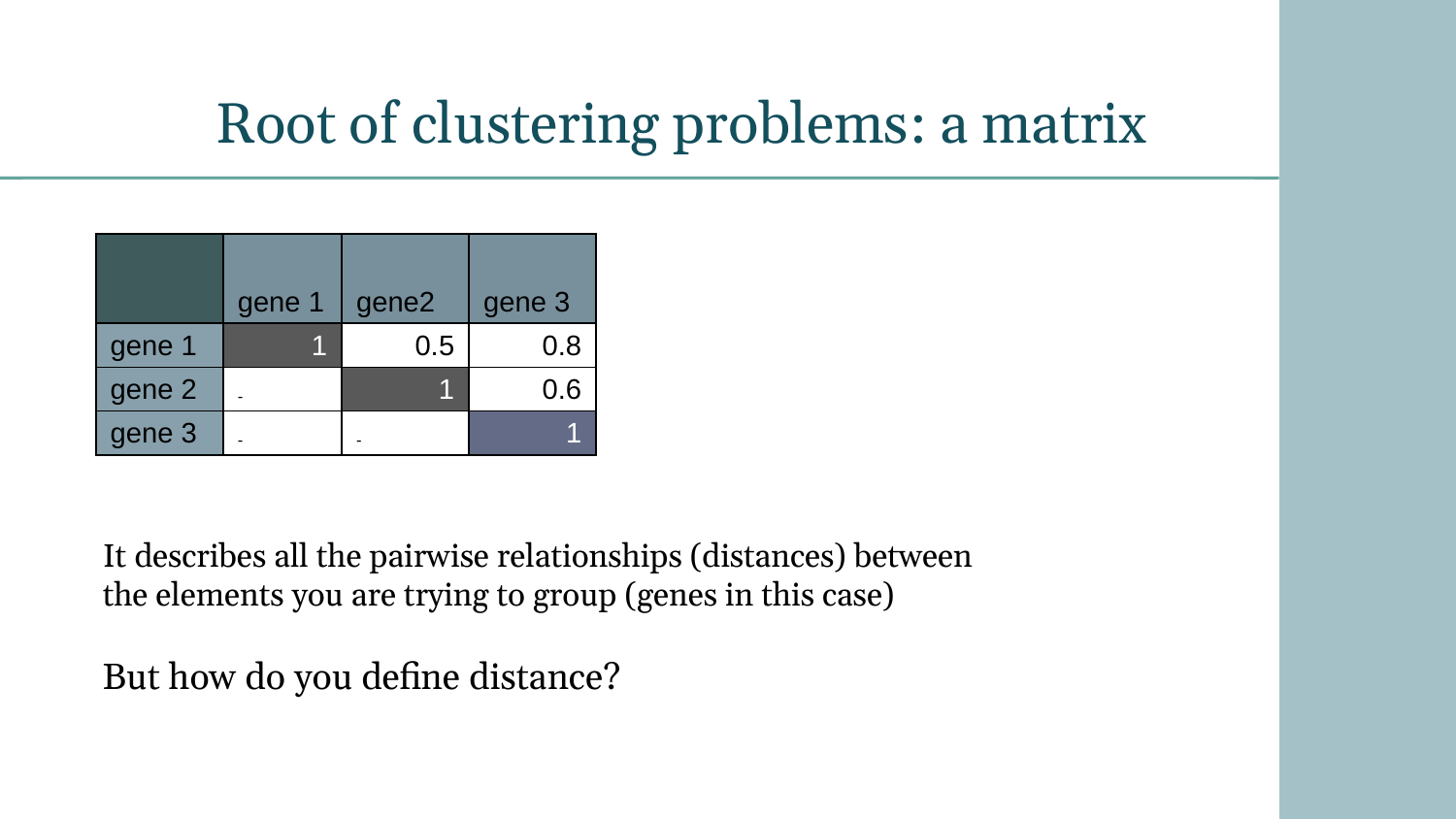

Root of clustering problems: a matrix
|  | gene 1 | gene2 | gene 3 |
| --- | --- | --- | --- |
| gene 1 | 1 | 0.5 | 0.8 |
| gene 2 | - | 1 | 0.6 |
| gene 3 | - | - | 1 |
It describes all the pairwise relationships (distances) between the elements you are trying to group (genes in this case)
But how do you define distance?